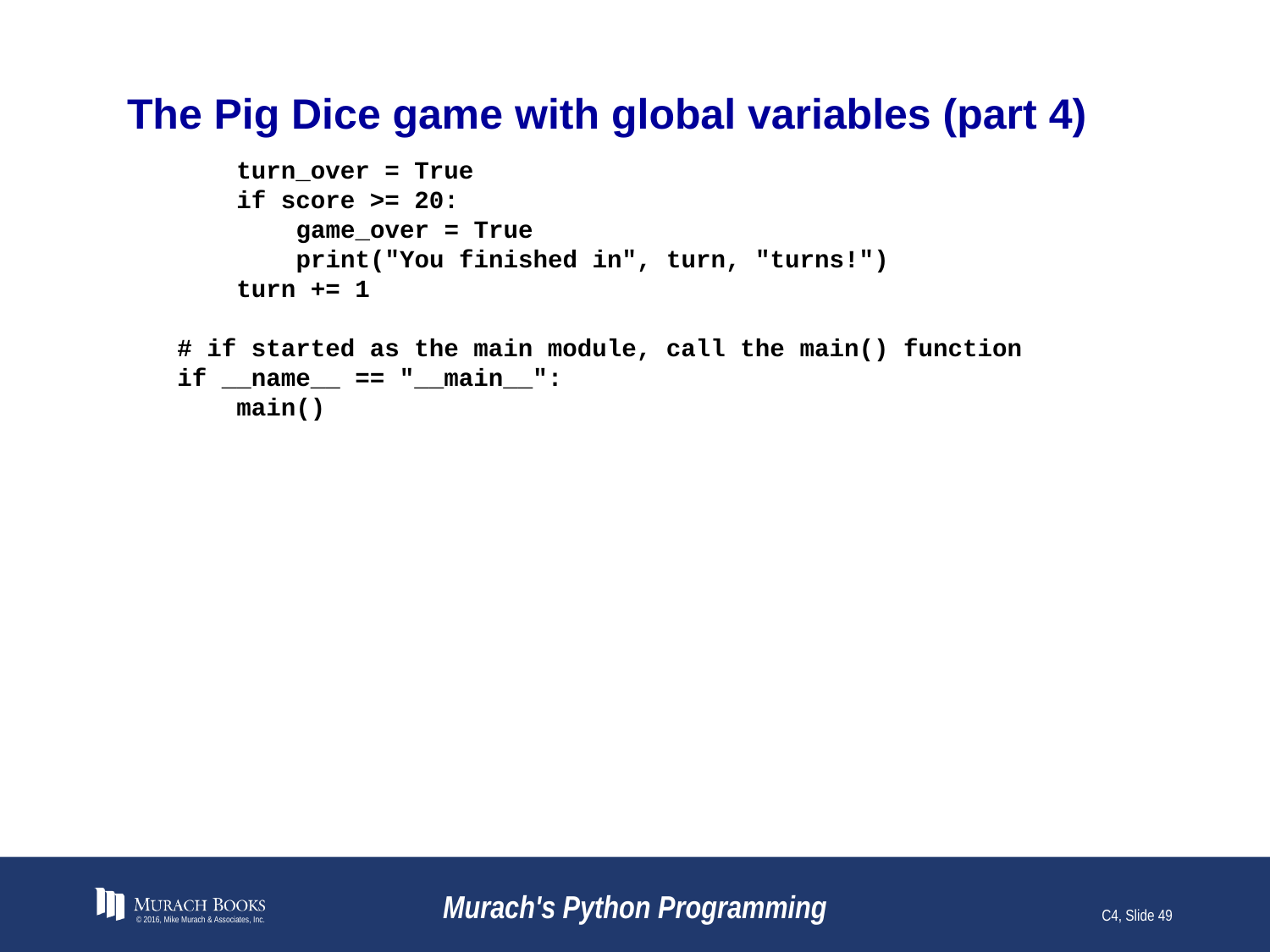

# The Pig Dice game with global variables (part 4)
    turn_over = True
    if score >= 20:
        game_over = True
        print("You finished in", turn, "turns!")
    turn += 1

# if started as the main module, call the main() function
if __name__ == "__main__":
    main()

© 2016, Mike Murach & Associates, Inc.
Murach's Python Programming

C4, Slide 49